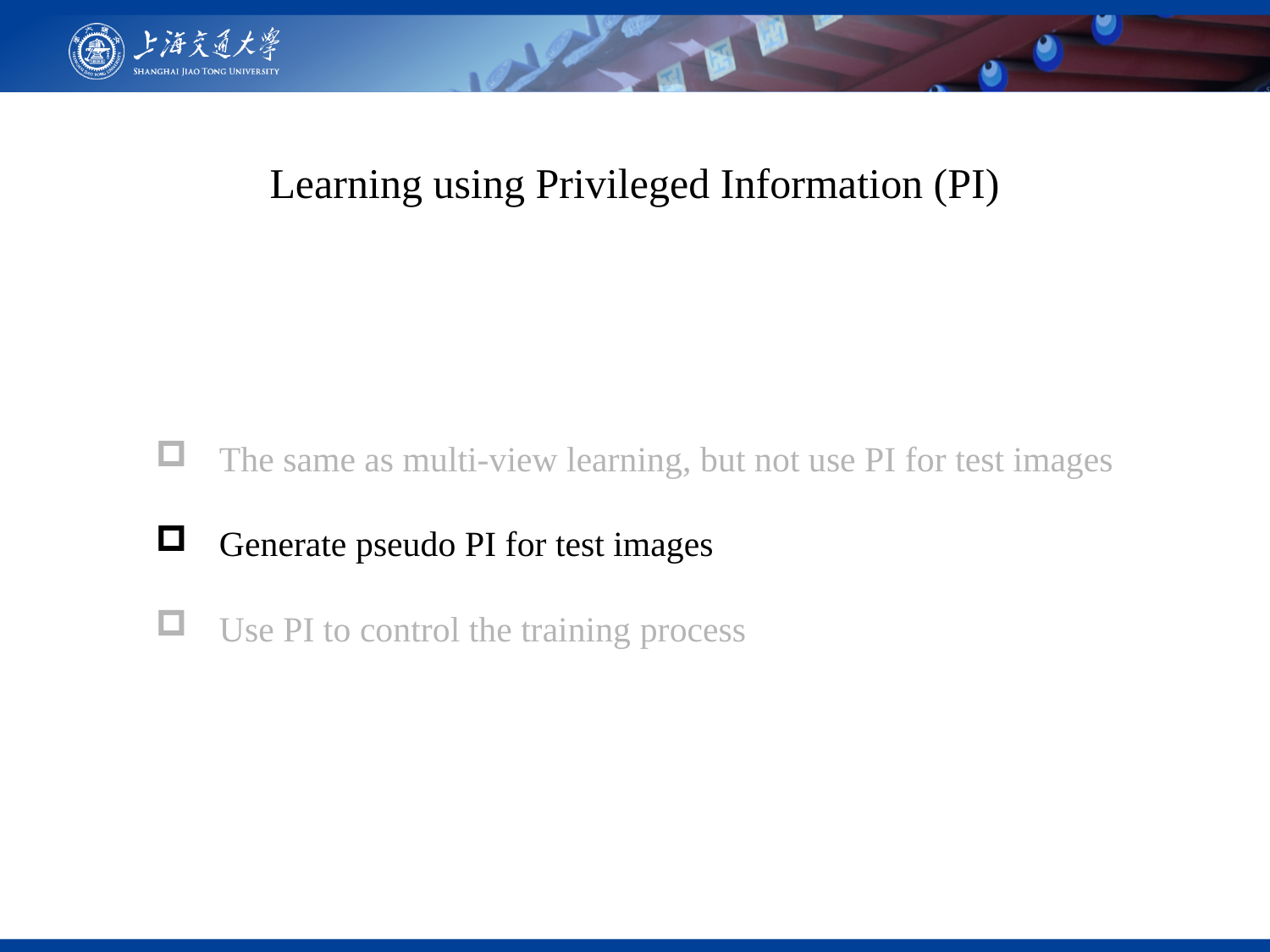

Learning using Privileged Information (PI)

The same as multi-view learning, but not use PI for test images

Generate pseudo PI for test images

Use PI to control the training process